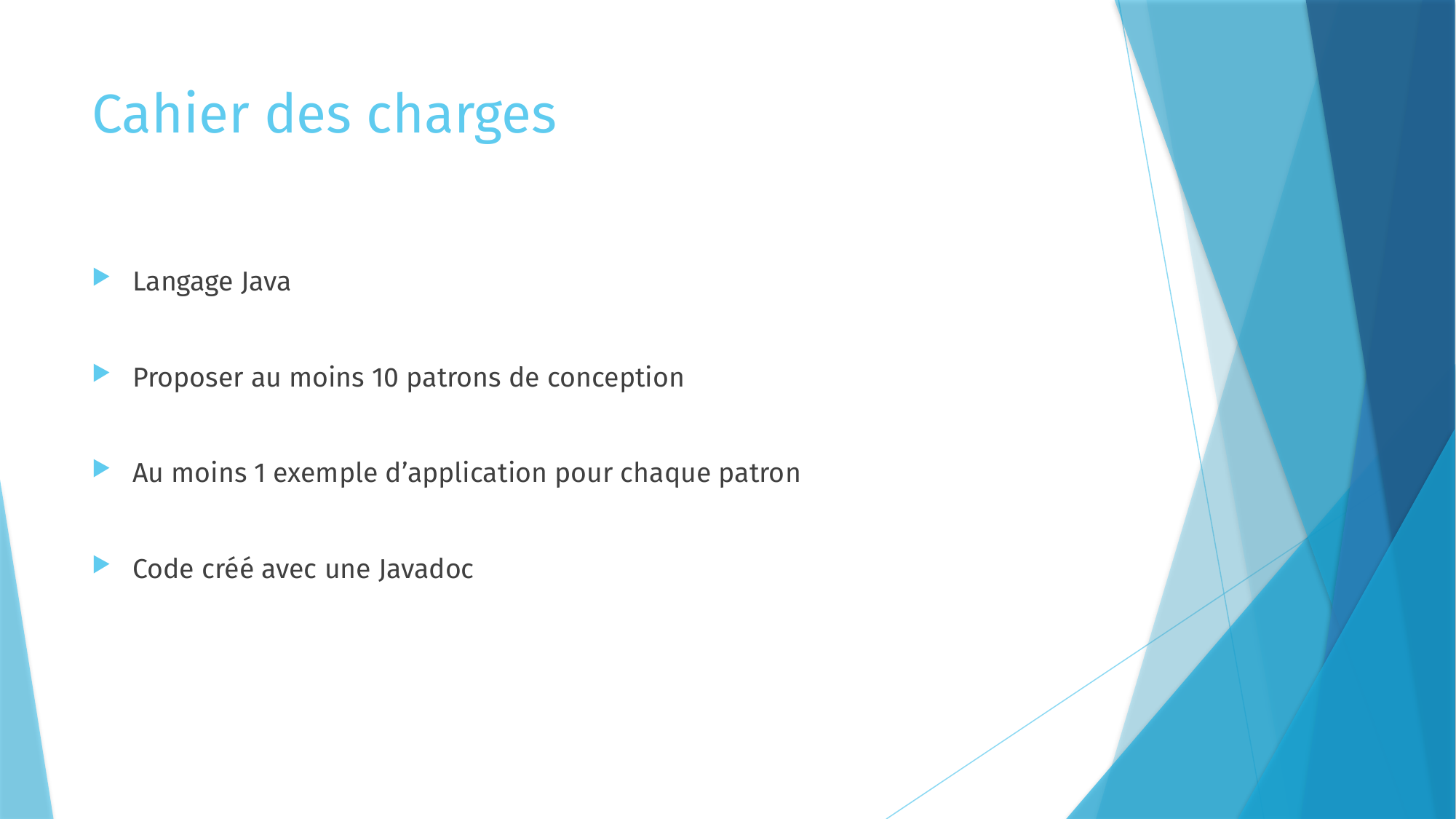

# Cahier des charges
Langage Java

Proposer au moins 10 patrons de conception

Au moins 1 exemple d’application pour chaque patron

Code créé avec une Javadoc